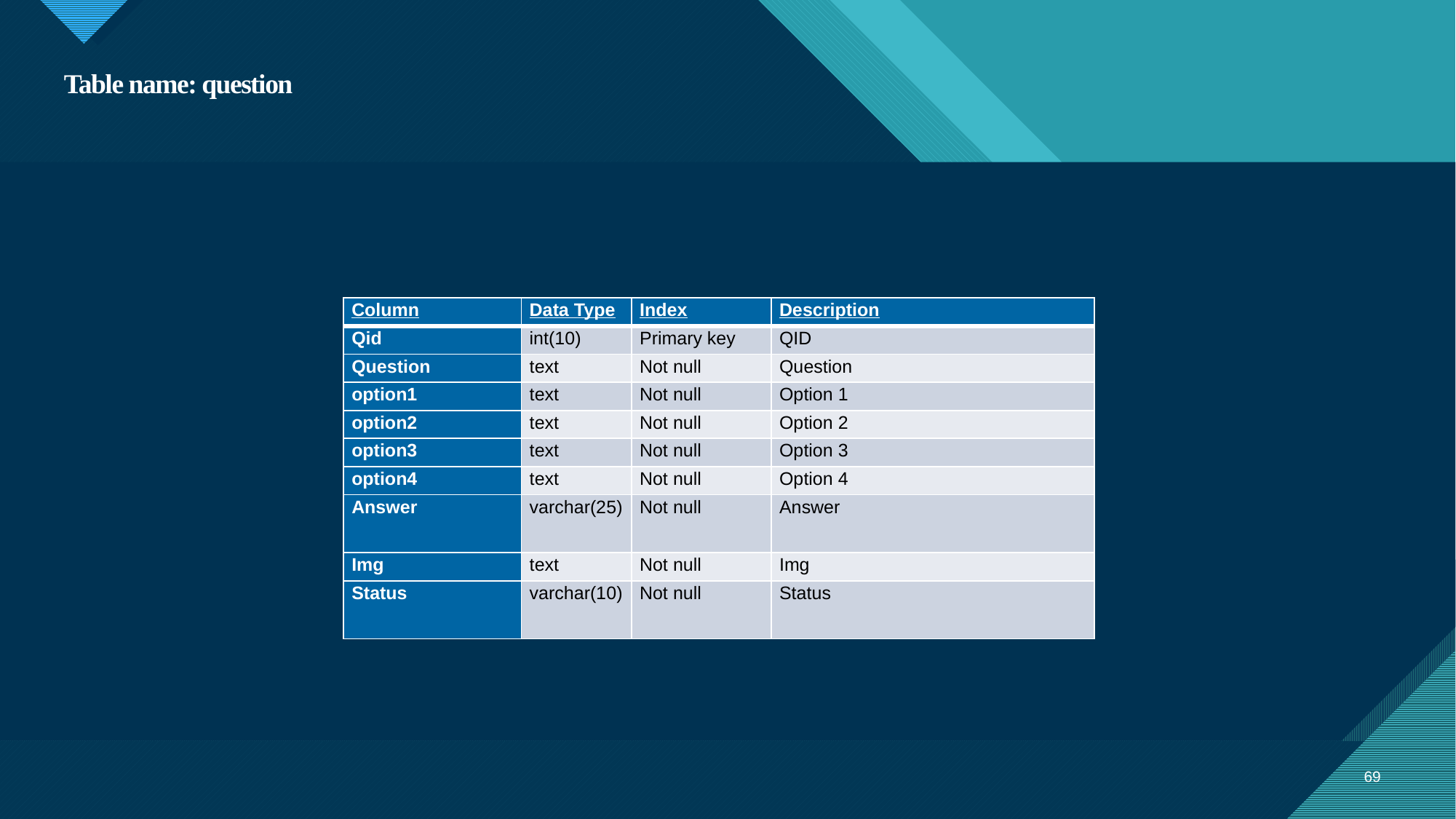

# Table name: question
| Column | Data Type | Index | Description |
| --- | --- | --- | --- |
| Qid | int(10) | Primary key | QID |
| Question | text | Not null | Question |
| option1 | text | Not null | Option 1 |
| option2 | text | Not null | Option 2 |
| option3 | text | Not null | Option 3 |
| option4 | text | Not null | Option 4 |
| Answer | varchar(25) | Not null | Answer |
| Img | text | Not null | Img |
| Status | varchar(10) | Not null | Status |
69